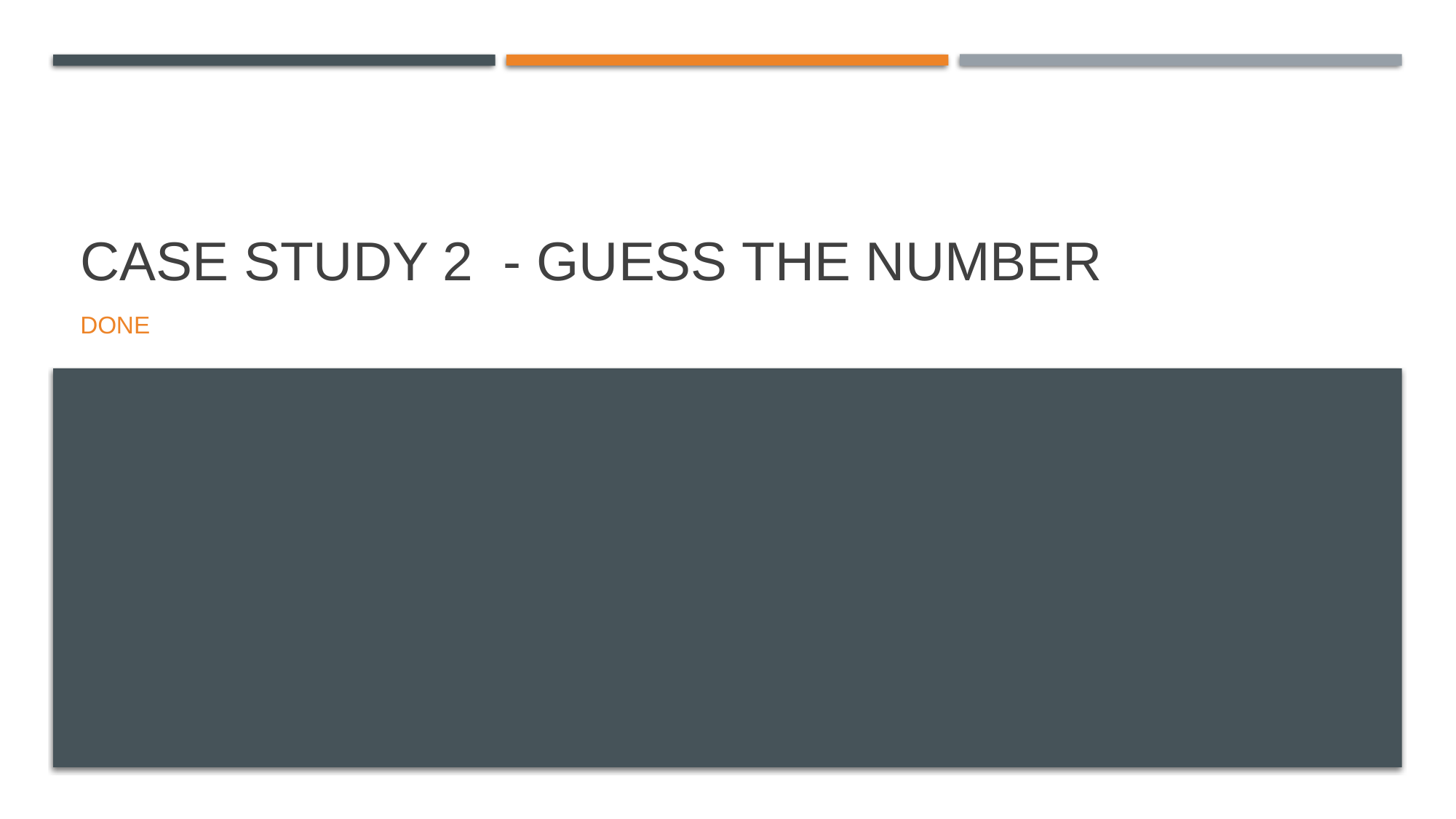

# Case study 2  - Guess the number
Done